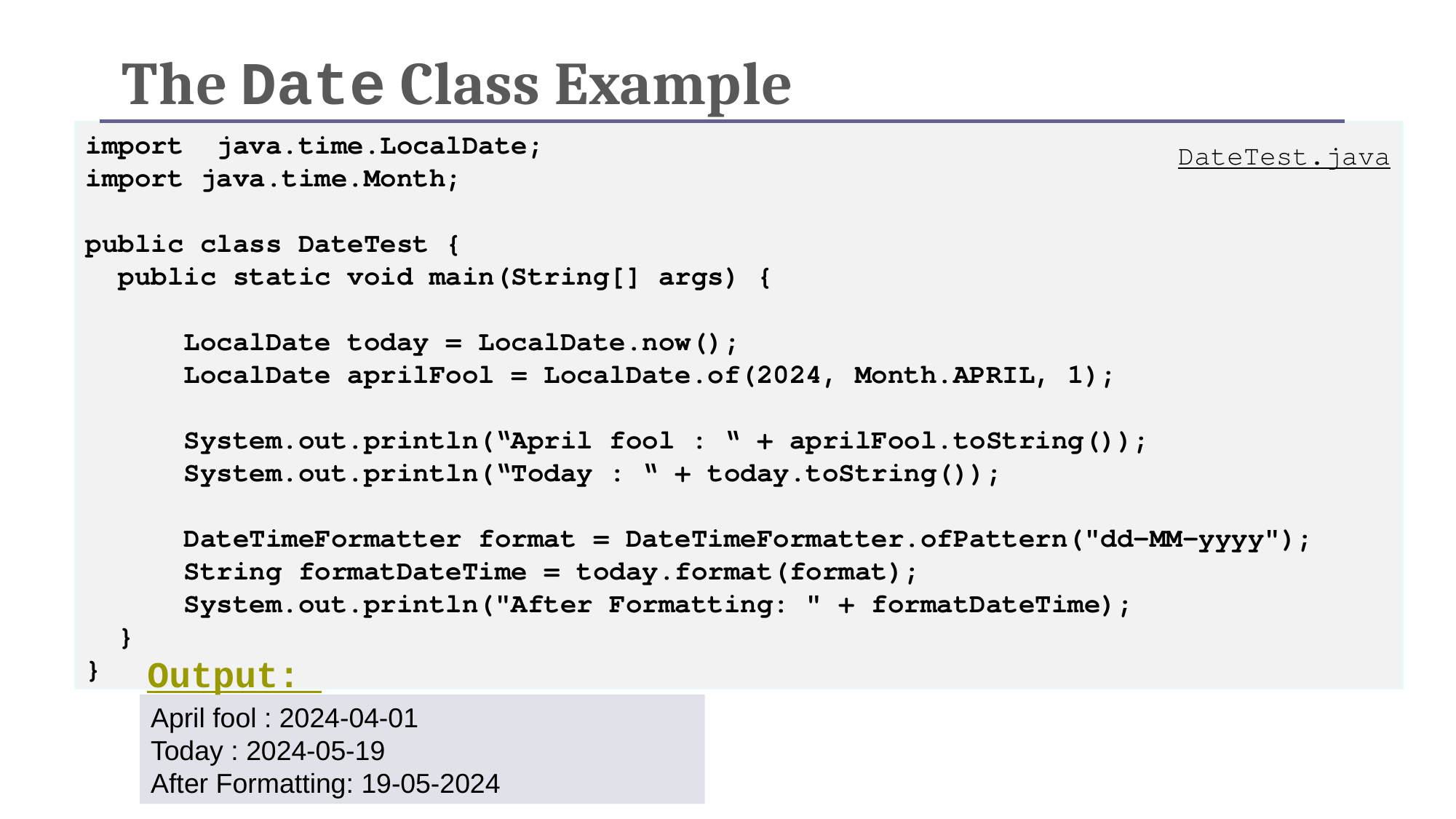

The Date Class Example
import  java.time.LocalDate;
import java.time.Month;

public class DateTest {
  public static void main(String[] args) {

      LocalDate today = LocalDate.now();
      LocalDate aprilFool = LocalDate.of(2024, Month.APRIL, 1);

      System.out.println(“April fool : “ + aprilFool.toString());
      System.out.println(“Today : “ + today.toString());

      DateTimeFormatter format = DateTimeFormatter.ofPattern("dd-MM-yyyy");
      String formatDateTime = today.format(format);
      System.out.println("After Formatting: " + formatDateTime);
  }
}
DateTest.java
Output:
April fool : 2024-04-01
Today : 2024-05-19
After Formatting: 19-05-2024